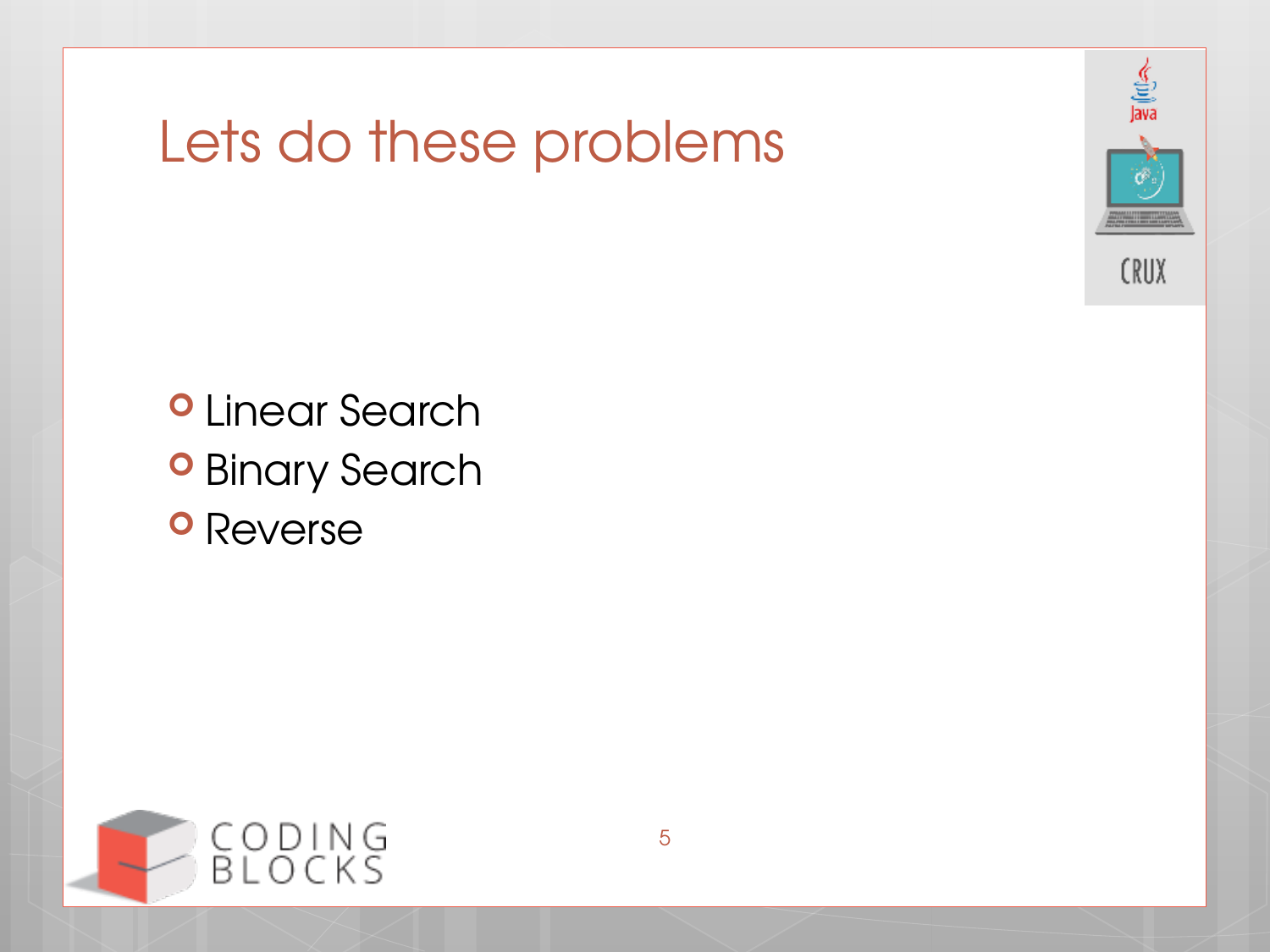

# Lets do these problems

Linear Search
Binary Search
Reverse
5